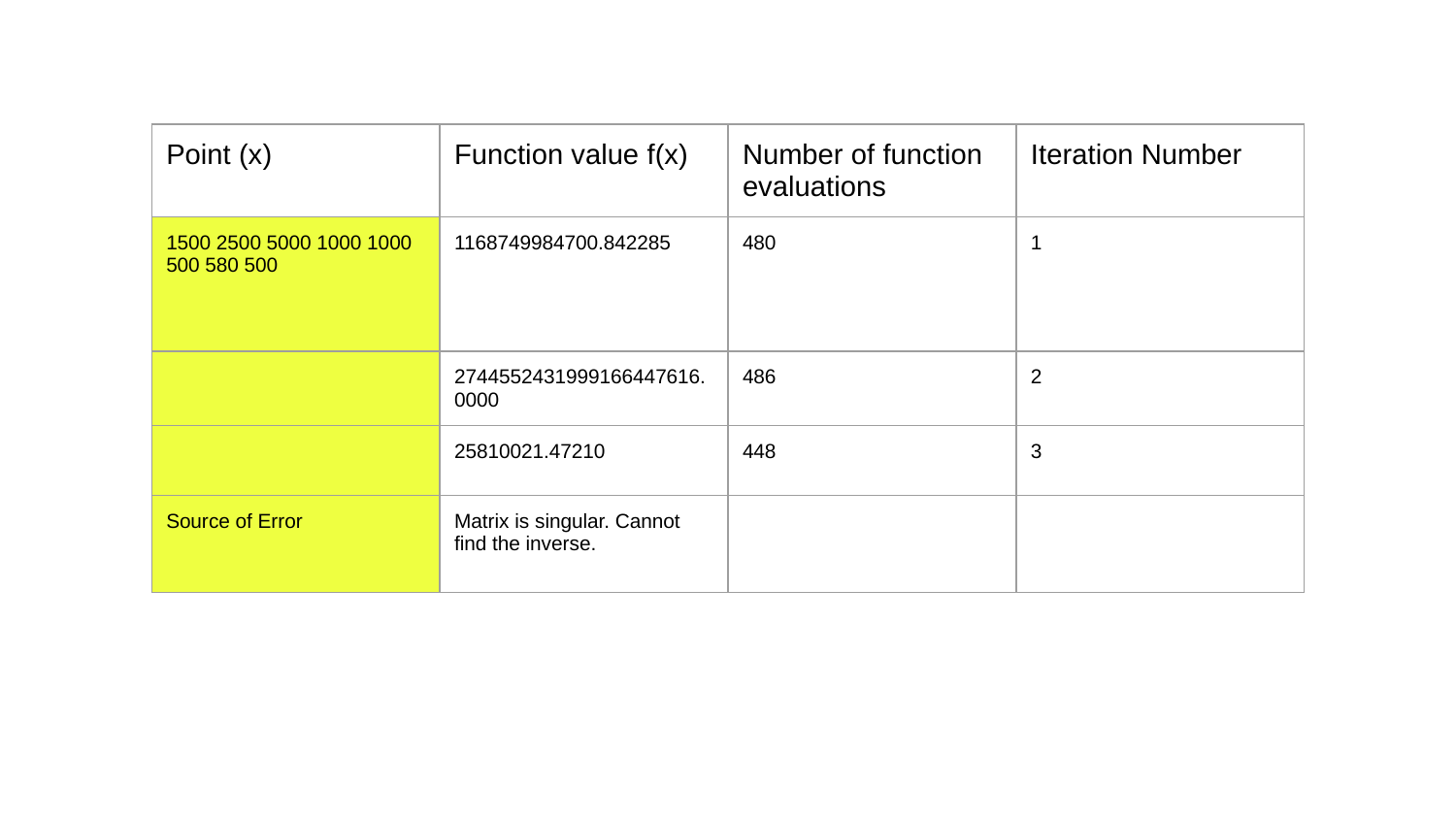

| Point (x) | Function value f(x) | Number of function evaluations | Iteration Number |
| --- | --- | --- | --- |
| 1500 2500 5000 1000 1000 500 580 500 | 1168749984700.842285 | 480 | 1 |
|  | 2744552431999166447616.0000 | 486 | 2 |
|  | 25810021.47210 | 448 | 3 |
| Source of Error | Matrix is singular. Cannot find the inverse. |  |  |